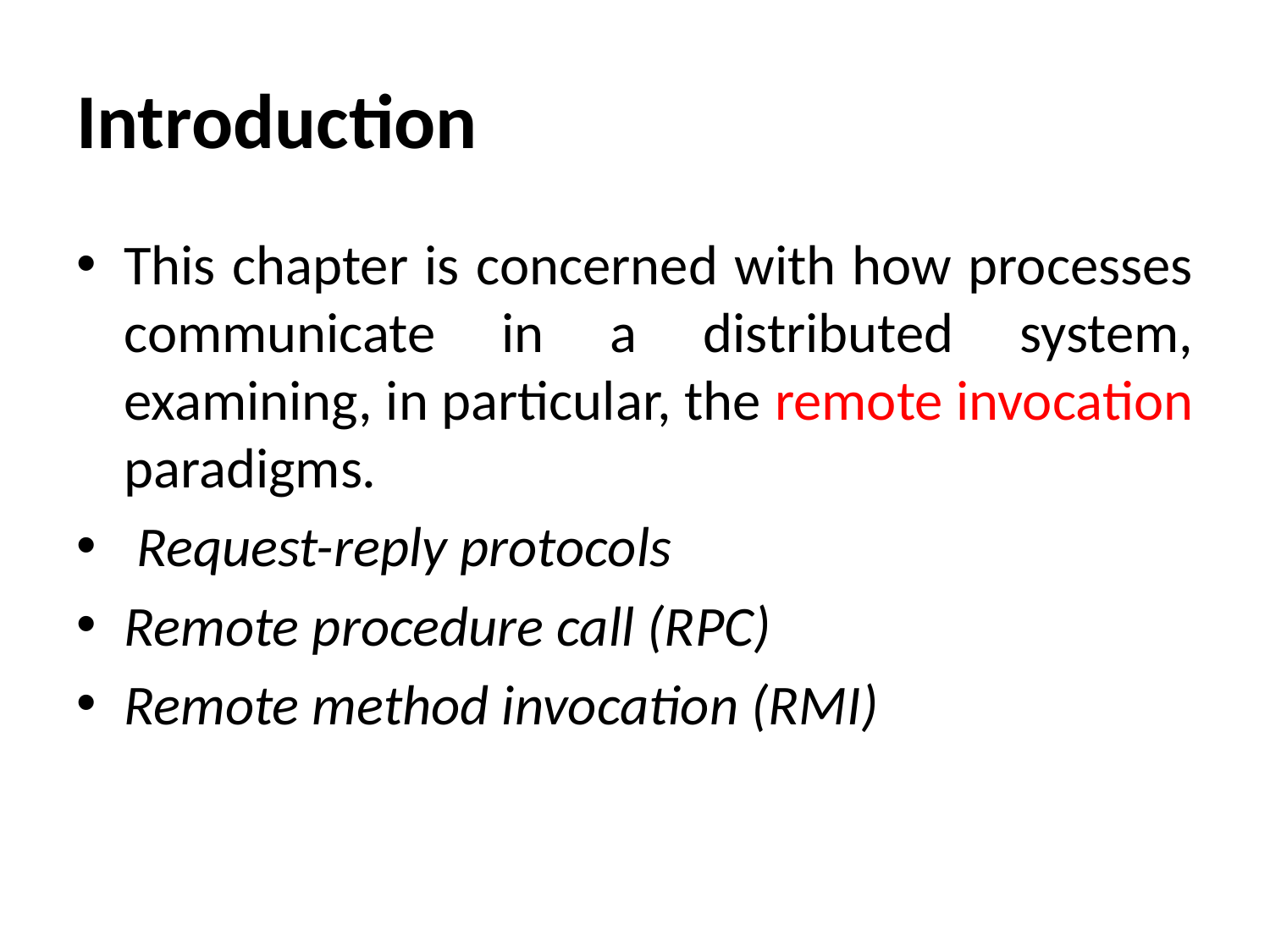

# Introduction
This chapter is concerned with how processes communicate in a distributed system, examining, in particular, the remote invocation paradigms.
 Request-reply protocols
Remote procedure call (RPC)
Remote method invocation (RMI)